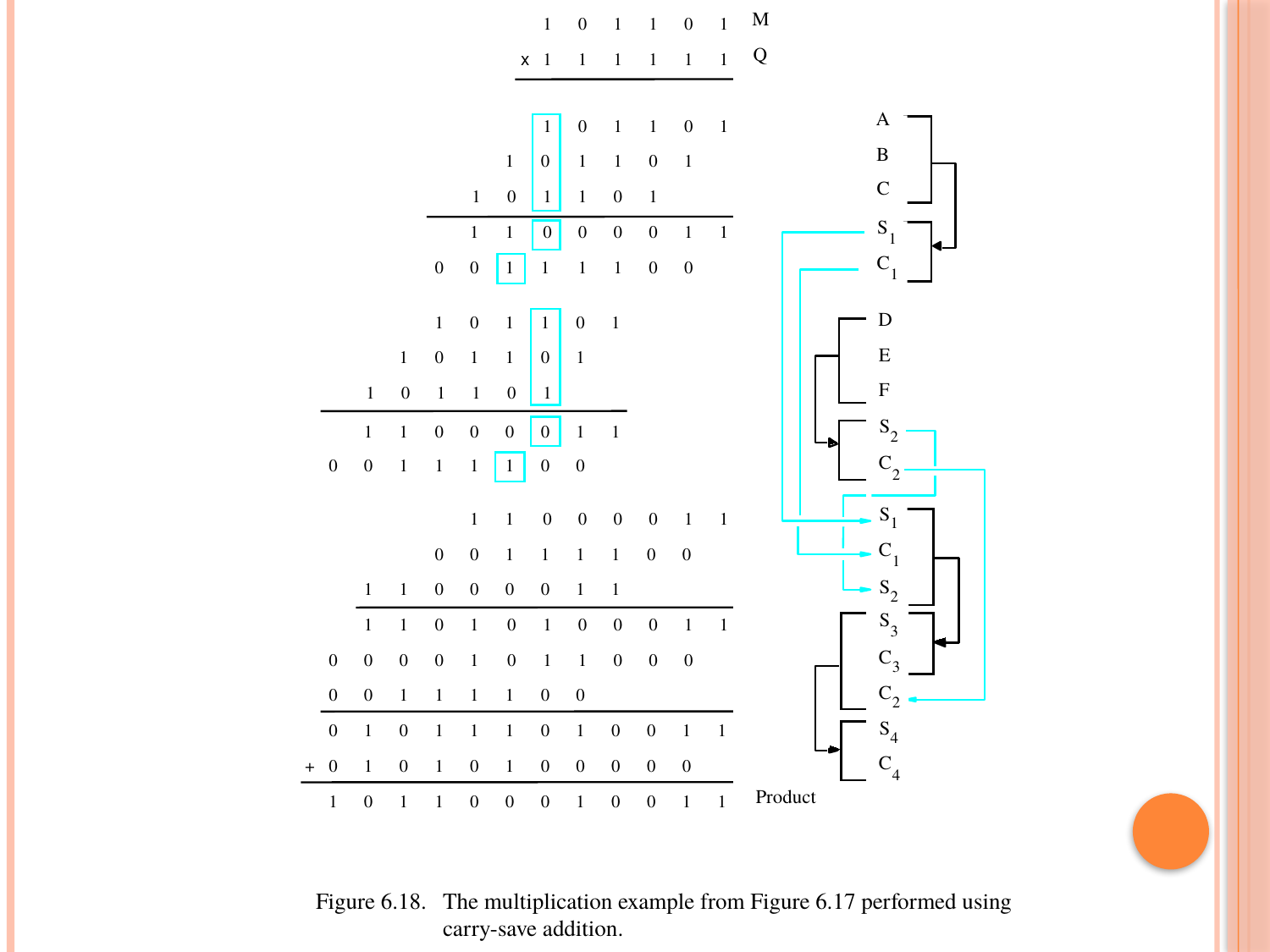

M
1
0
1
1
0
1
Q
x
1
1
1
1
1
1

A

1
0
1
1
0
1

B
1
0
1
1
0
1

C
1
0
1
1
0
1
S

1
1
0
0
0
0
1
1

1

C

0
0
1
1
1
1
0
0
1

D

1
0
1
1
0
1

E
1
0
1
1
0
1

F
1
0
1
1
0
1

S

1
1
0
0
0
0
1
1

2

C

0
0
1
1
1
1
0
0
2

S

1
1
0
0
0
0
1
1

1

C
0
0
1
1
1
1
0
0
1

S
1
1
0
0
0
0
1
1
2

S

1
1
0
1
0
1
0
0
0
1
1
3

C
0
0
0
0
1
0
1
1
0
0
0
3

C
0
0
1
1
1
1
0
0
2

S
0
1
0
1
1
1
0
1
0
0
1
1

4

C
+
0
1
0
1
0
1
0
0
0
0
0
4

Product
1
0
1
1
0
0
0
1
0
0
1
1
Figure 6.18.	The multiplication example from Figure 6.17 performed using
	carry-save addition.